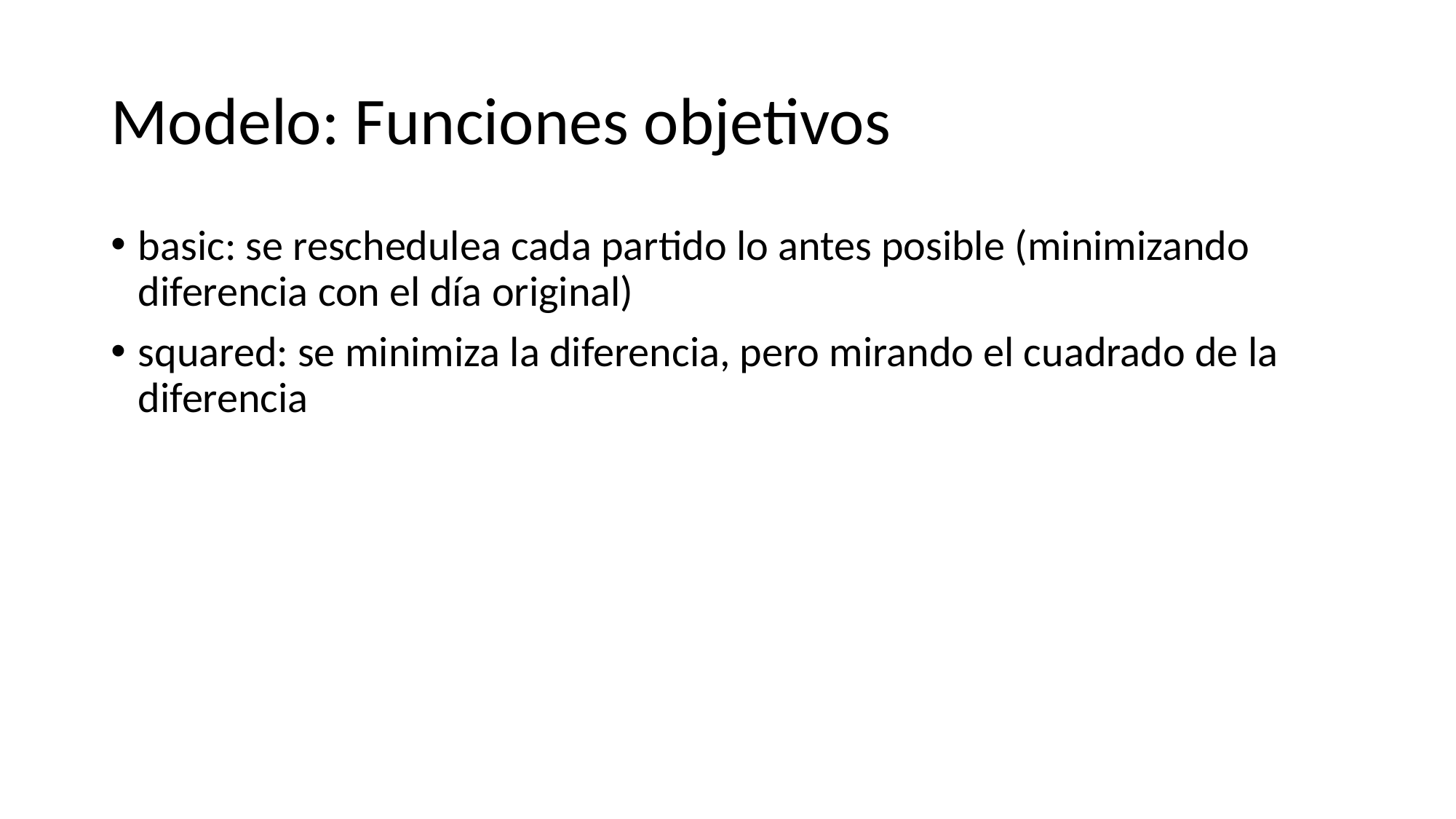

# Modelo: Funciones objetivos
basic: se reschedulea cada partido lo antes posible (minimizando diferencia con el día original)
squared: se minimiza la diferencia, pero mirando el cuadrado de la diferencia